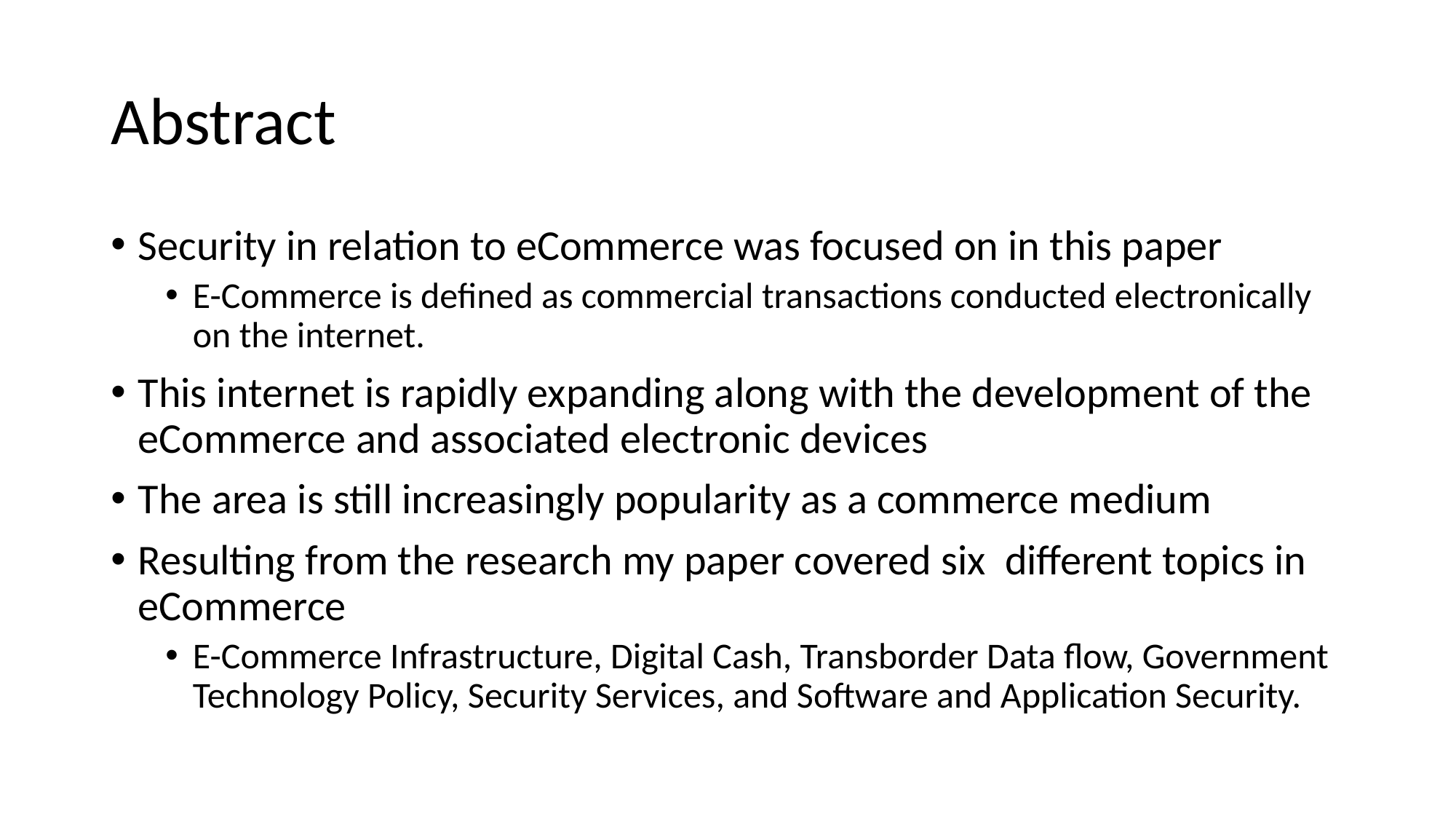

# Abstract
Security in relation to eCommerce was focused on in this paper
E-Commerce is defined as commercial transactions conducted electronically on the internet.
This internet is rapidly expanding along with the development of the eCommerce and associated electronic devices
The area is still increasingly popularity as a commerce medium
Resulting from the research my paper covered six  different topics in eCommerce
E-Commerce Infrastructure, Digital Cash, Transborder Data flow, Government Technology Policy, Security Services, and Software and Application Security.